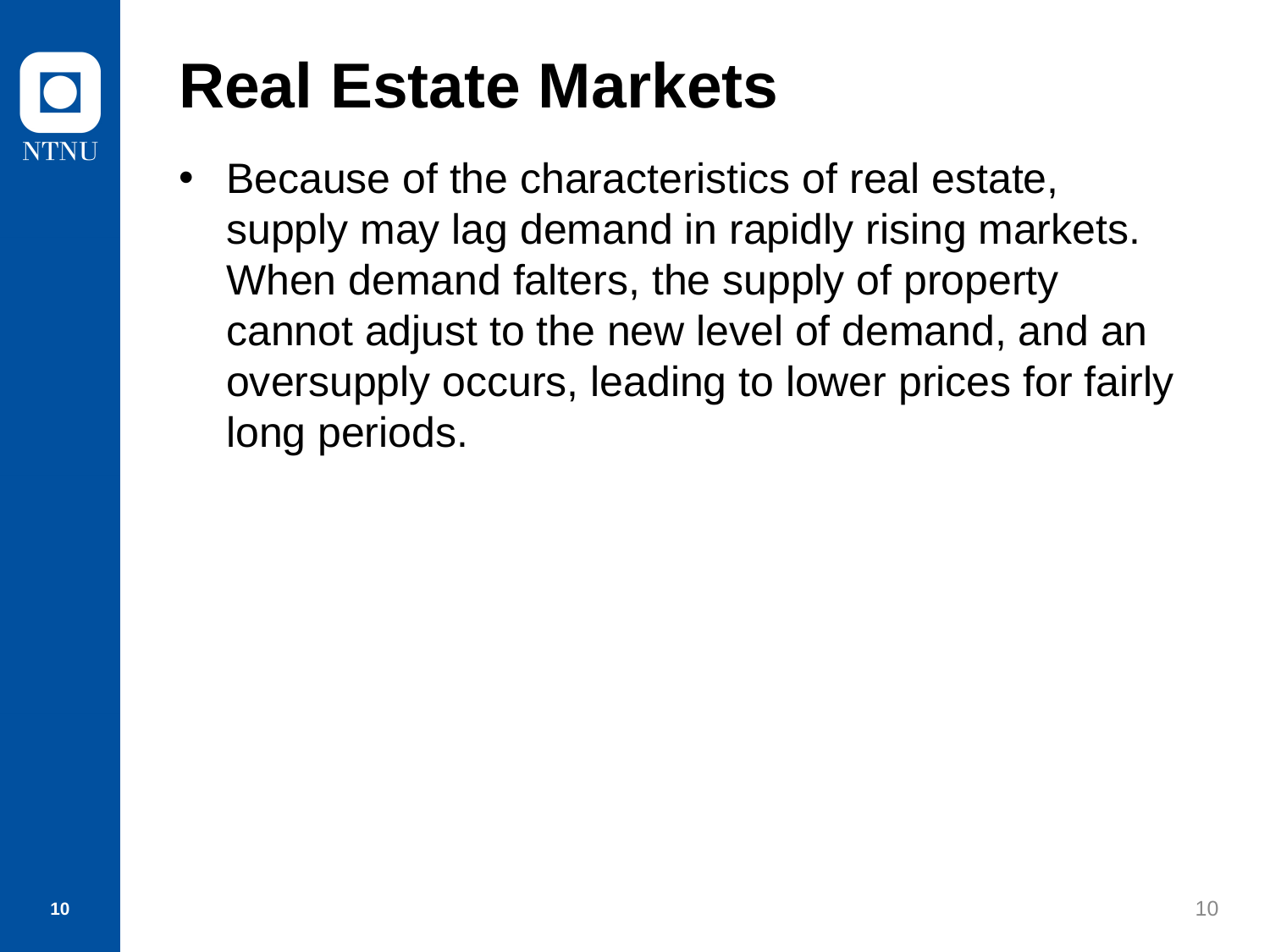

# Real Estate Markets
Because of the characteristics of real estate, supply may lag demand in rapidly rising markets.  When demand falters, the supply of property cannot adjust to the new level of demand, and an oversupply occurs, leading to lower prices for fairly long periods.
10